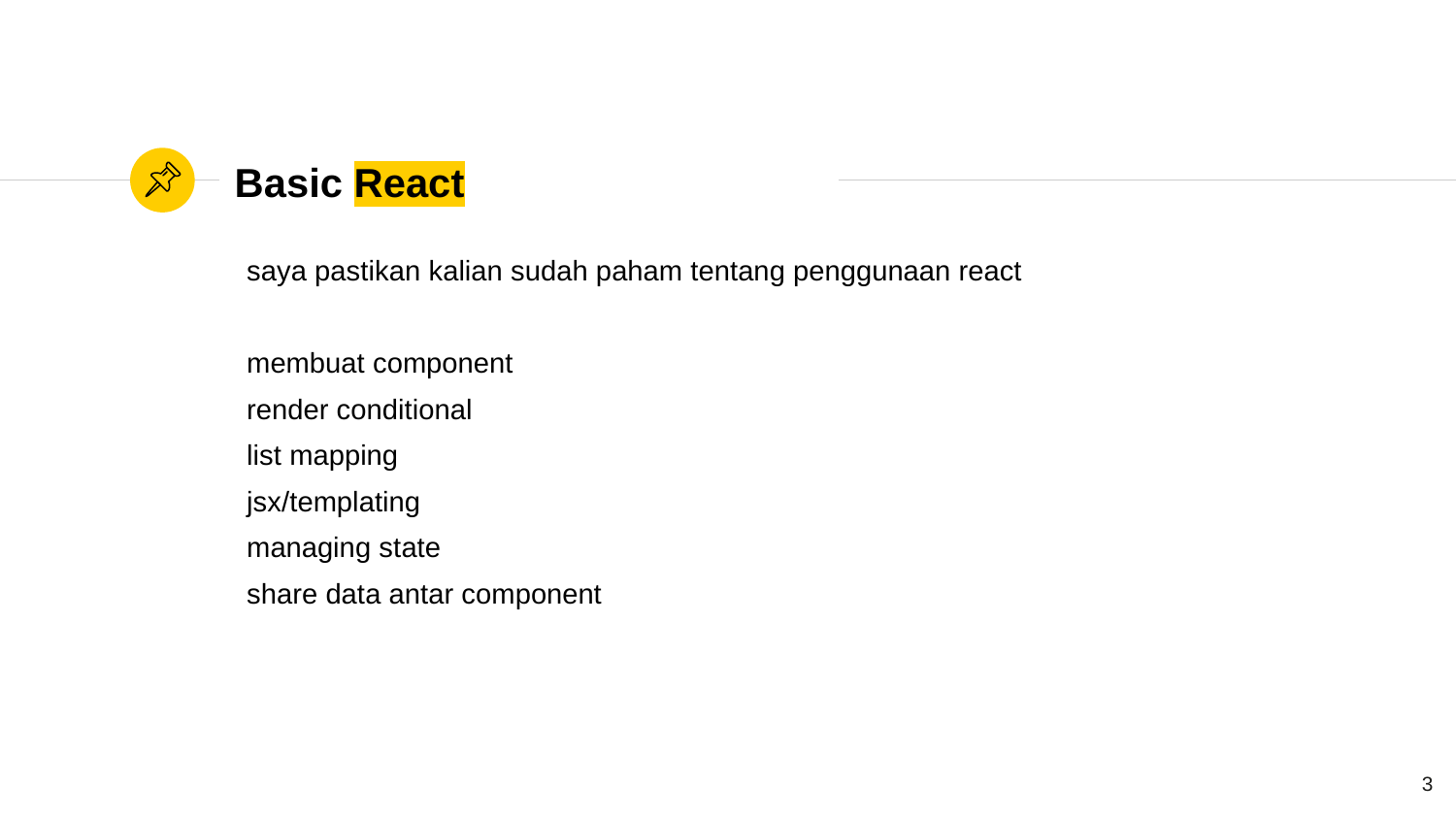

# Basic React

saya pastikan kalian sudah paham tentang penggunaan react

membuat component
render conditional
list mapping
jsx/templating
managing state
share data antar component

3